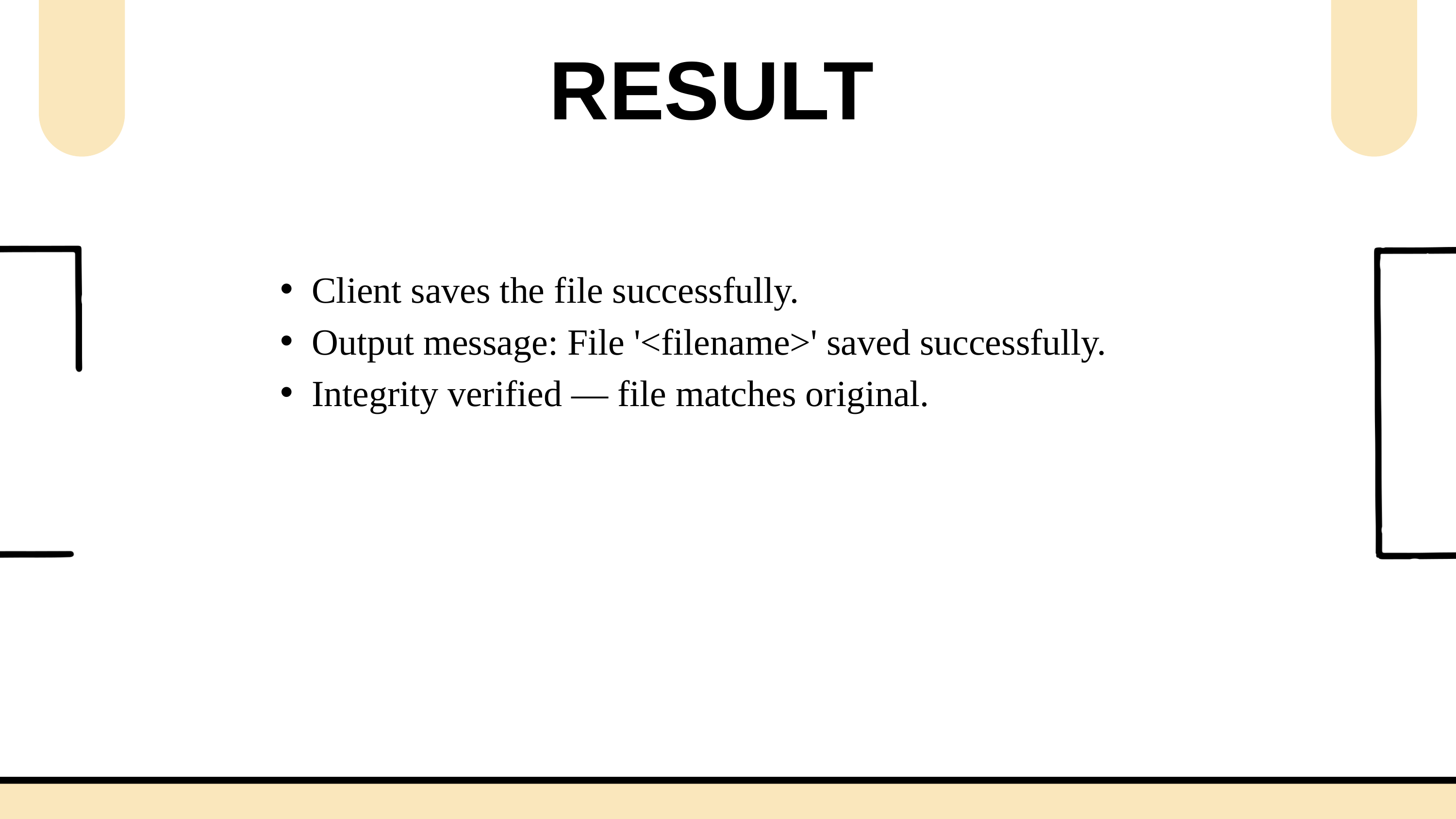

RESULT

Client saves the file successfully.
Output message: File '<filename>' saved successfully.
Integrity verified — file matches original.